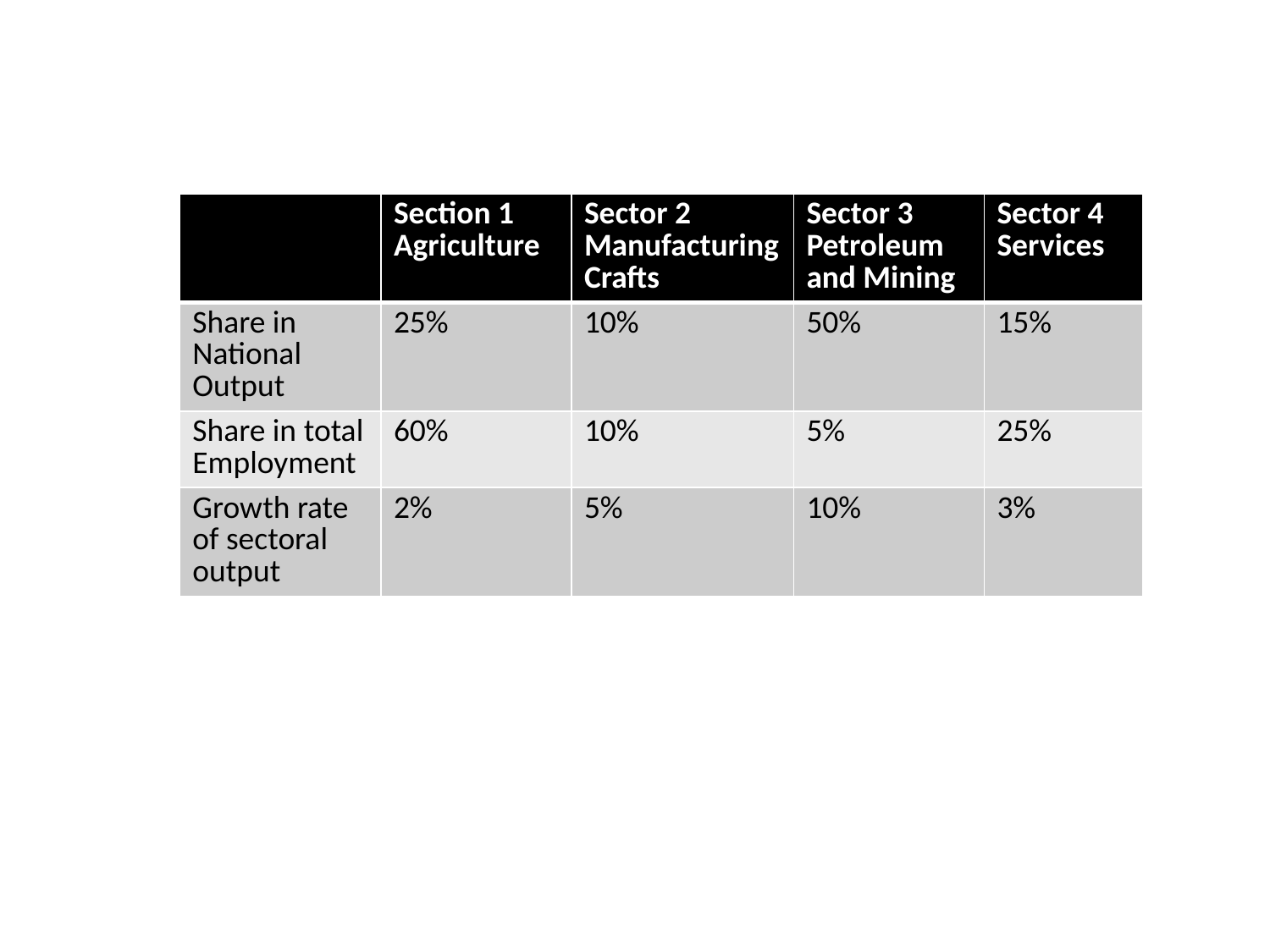

|  | Section 1 Agriculture | Sector 2 Manufacturing Crafts | Sector 3 Petroleum and Mining | Sector 4 Services |
| --- | --- | --- | --- | --- |
| Share in National Output | 25% | 10% | 50% | 15% |
| Share in total Employment | 60% | 10% | 5% | 25% |
| Growth rate of sectoral output | 2% | 5% | 10% | 3% |